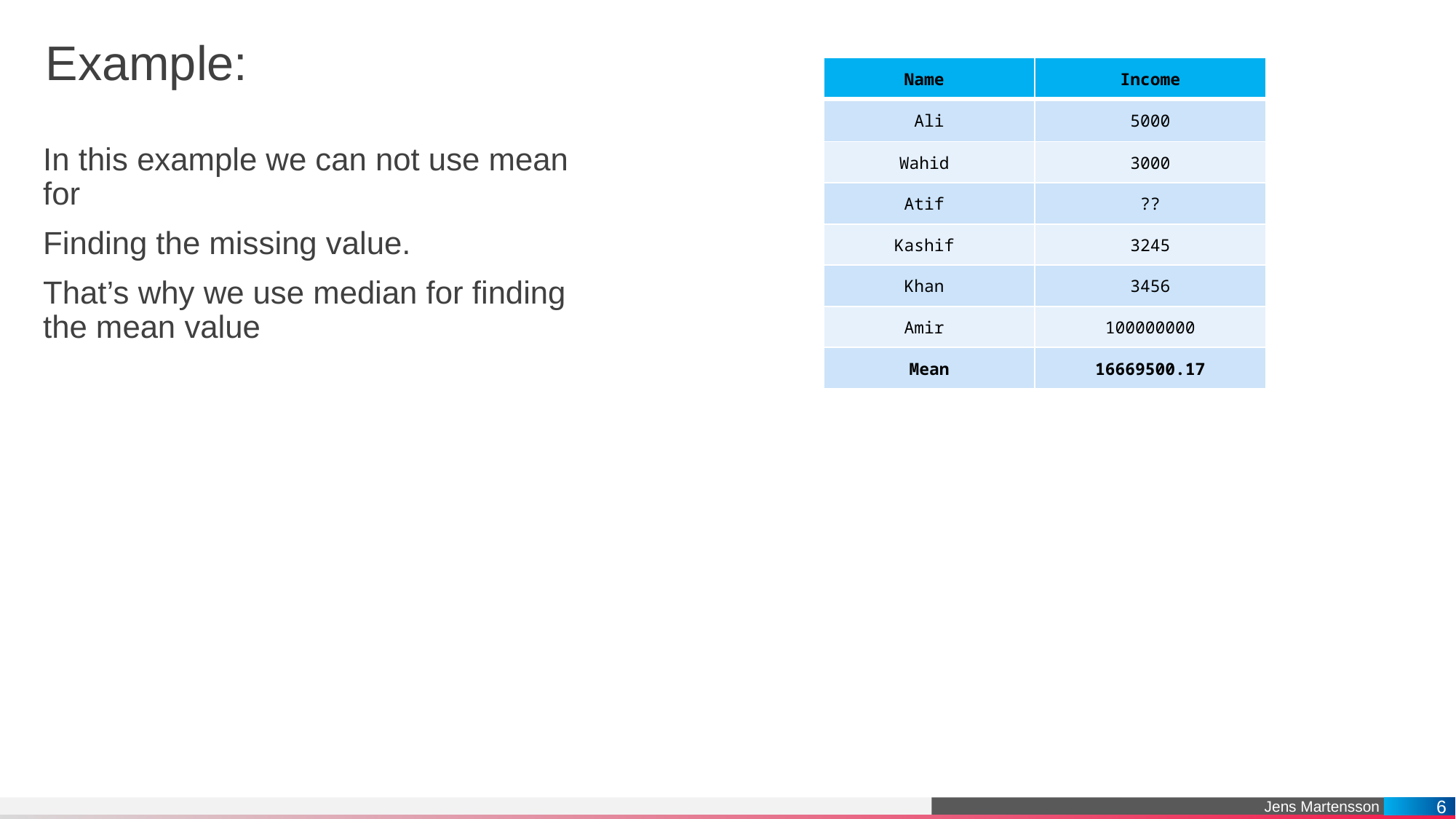

# Example:
| Name | Income |
| --- | --- |
| Ali | 5000 |
| Wahid | 3000 |
| Atif | ?? |
| Kashif | 3245 |
| Khan | 3456 |
| Amir | 100000000 |
| Mean | 16669500.17 |
In this example we can not use mean for
Finding the missing value.
That’s why we use median for finding the mean value
6